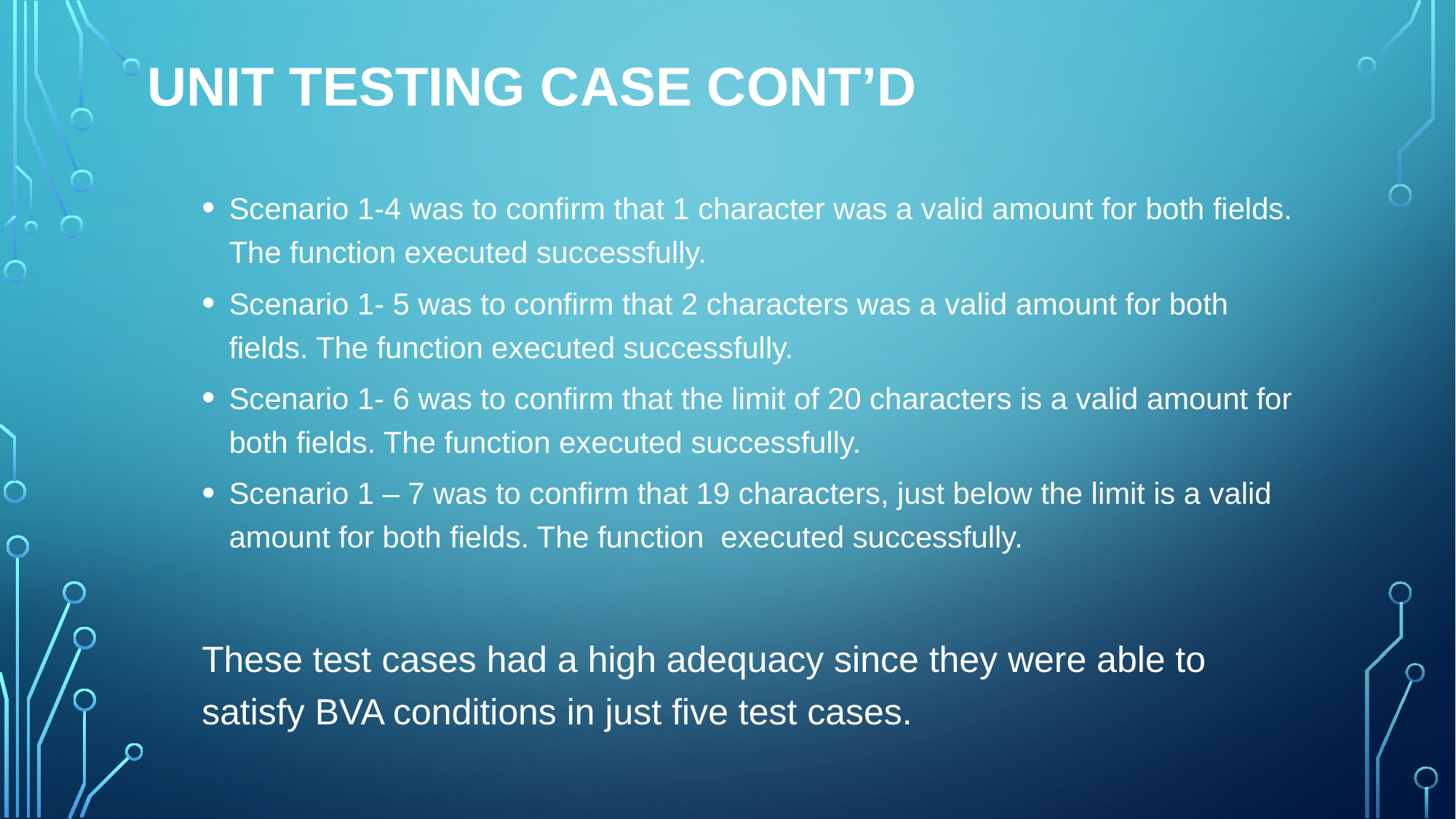

# Unit Testing Case cont’d
Scenario 1-4 was to confirm that 1 character was a valid amount for both fields. The function executed successfully.
Scenario 1- 5 was to confirm that 2 characters was a valid amount for both fields. The function executed successfully.
Scenario 1- 6 was to confirm that the limit of 20 characters is a valid amount for both fields. The function executed successfully.
Scenario 1 – 7 was to confirm that 19 characters, just below the limit is a valid amount for both fields. The function  executed successfully.

These test cases had a high adequacy since they were able to satisfy BVA conditions in just five test cases.